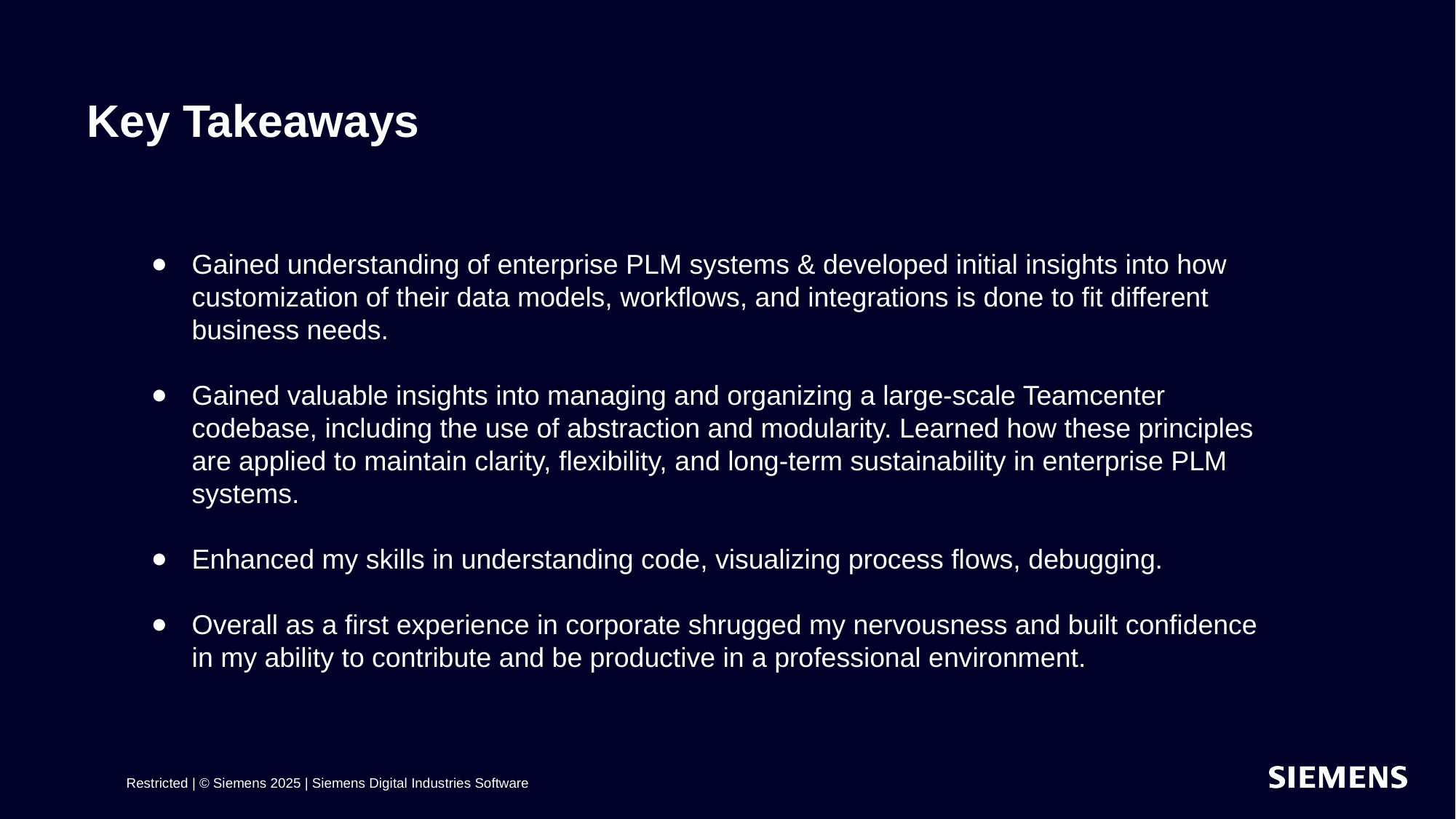

# Key Takeaways
Gained understanding of enterprise PLM systems & developed initial insights into how customization of their data models, workflows, and integrations is done to fit different business needs.

Gained valuable insights into managing and organizing a large-scale Teamcenter codebase, including the use of abstraction and modularity. Learned how these principles are applied to maintain clarity, flexibility, and long-term sustainability in enterprise PLM systems.

Enhanced my skills in understanding code, visualizing process flows, debugging.

Overall as a first experience in corporate shrugged my nervousness and built confidence in my ability to contribute and be productive in a professional environment.
Restricted | © Siemens 2025 | Siemens Digital Industries Software